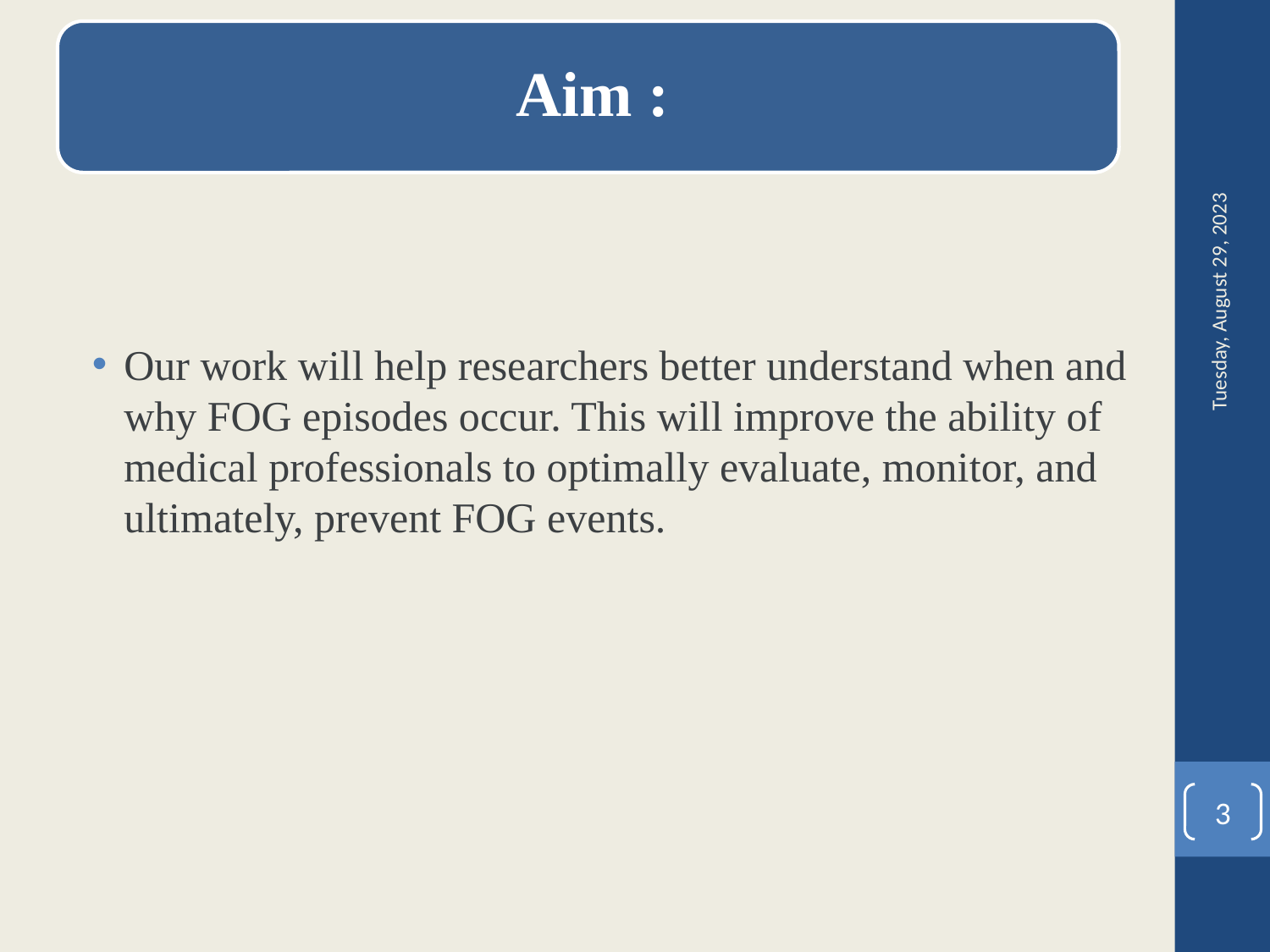

Aim :

Our work will help researchers better understand when and why FOG episodes occur. This will improve the ability of medical professionals to optimally evaluate, monitor, and ultimately, prevent FOG events.

Tuesday, August 29, 2023
3